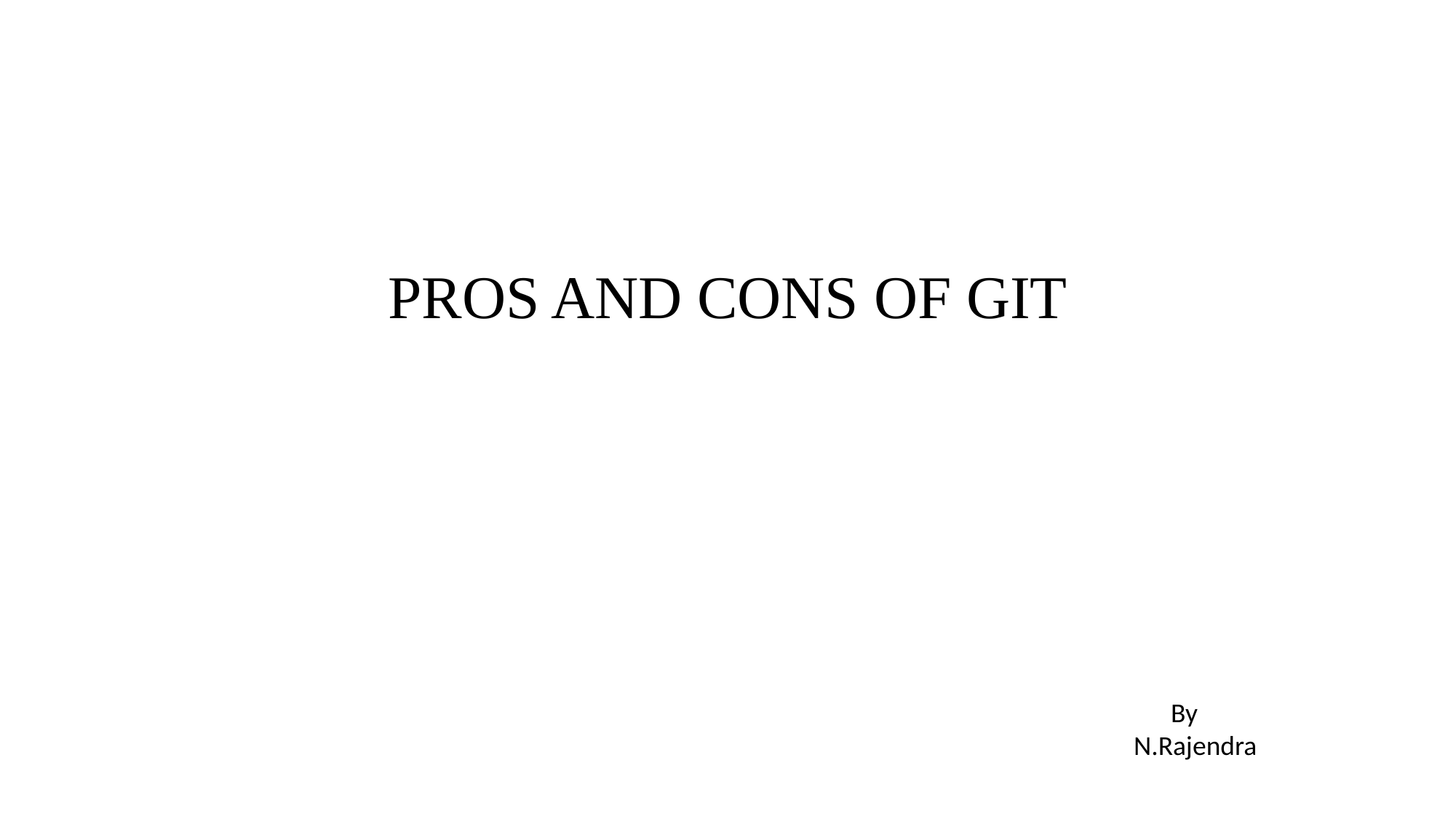

# PROS AND CONS OF GIT
      By
N.Rajendra